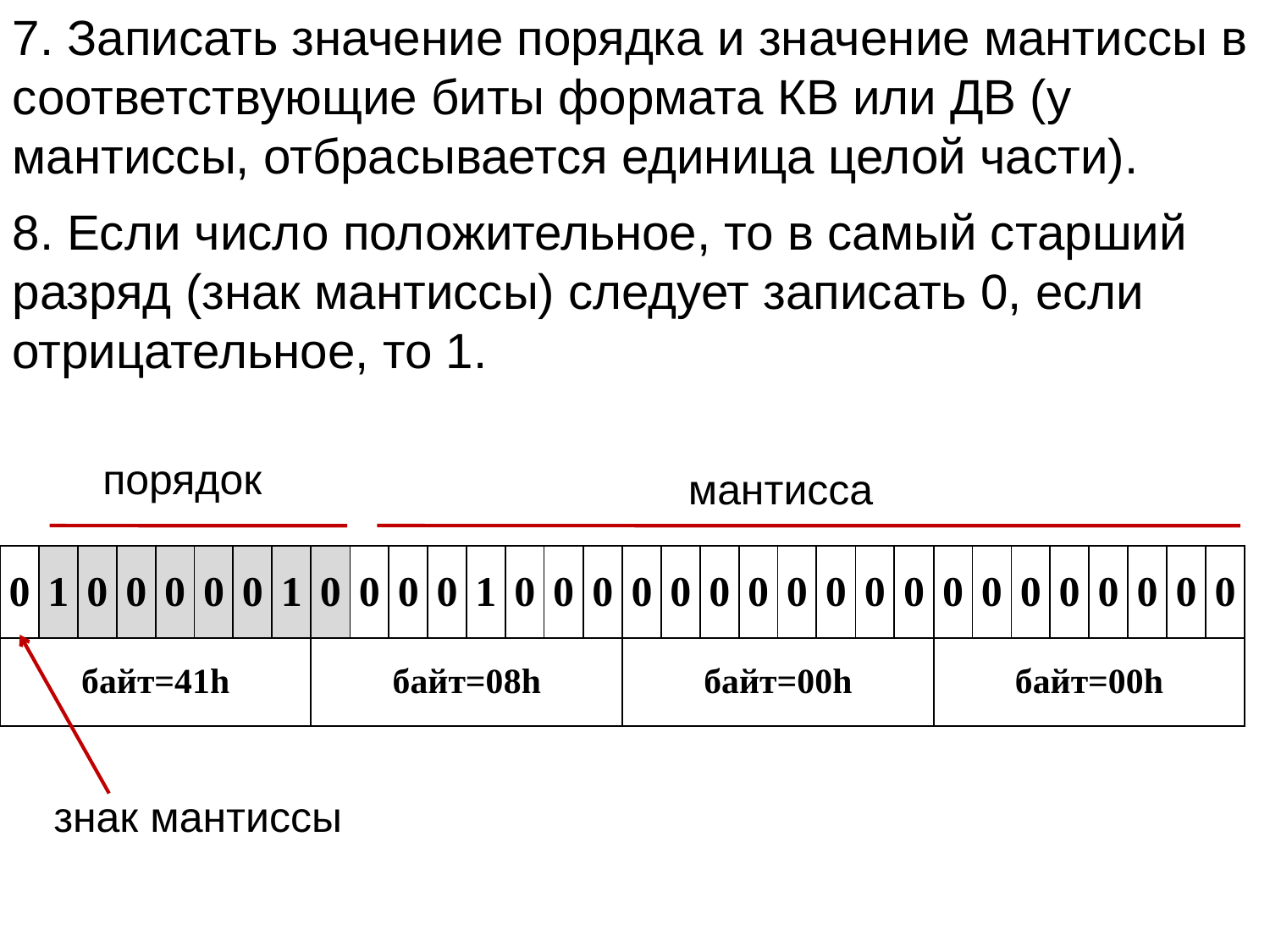

7. Записать значение порядка и значение мантиссы в соответствующие биты формата КВ или ДВ (у мантиссы, отбрасывается единица целой части).

8. Если число положительное, то в самый старший разряд (знак мантиссы) следует записать 0, если отрицательное, то 1.
порядок
мантисса
| 0 | 1 | 0 | 0 | 0 | 0 | 0 | 1 | 0 | 0 | 0 | 0 | 1 | 0 | 0 | 0 | 0 | 0 | 0 | 0 | 0 | 0 | 0 | 0 | 0 | 0 | 0 | 0 | 0 | 0 | 0 | 0 |
| --- | --- | --- | --- | --- | --- | --- | --- | --- | --- | --- | --- | --- | --- | --- | --- | --- | --- | --- | --- | --- | --- | --- | --- | --- | --- | --- | --- | --- | --- | --- | --- |
| байт=41h |  |  |  |  |  |  |  | байт=08h |  |  |  |  |  |  |  | байт=00h |  |  |  |  |  |  |  | байт=00h |  |  |  |  |  |  |  |
знак мантиссы